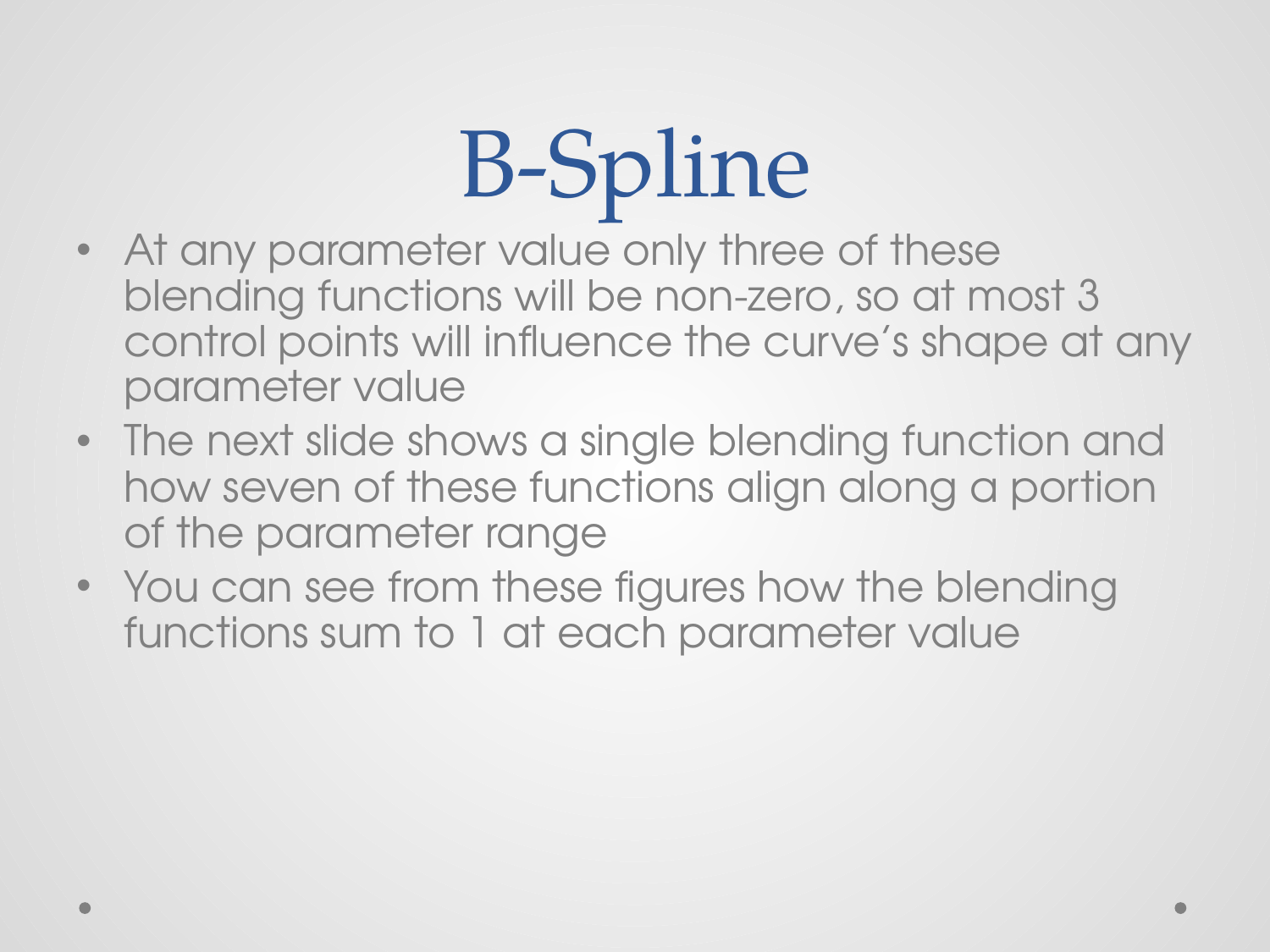

# B-Spline
At any parameter value only three of these blending functions will be non-zero, so at most 3 control points will influence the curve’s shape at any parameter value
The next slide shows a single blending function and how seven of these functions align along a portion of the parameter range
You can see from these figures how the blending functions sum to 1 at each parameter value